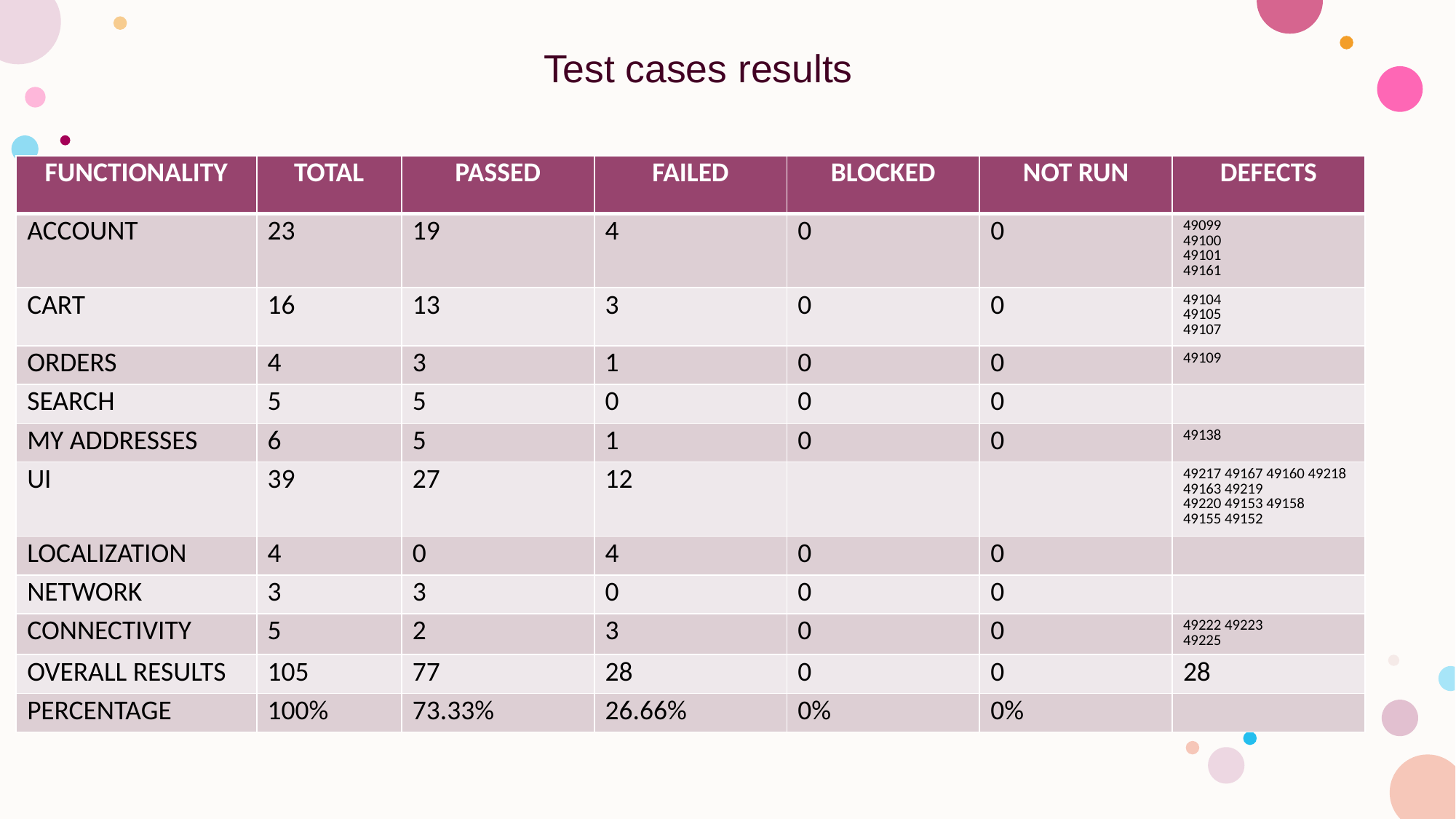

# Test cases results
| FUNCTIONALITY | TOTAL | PASSED | FAILED | BLOCKED | NOT RUN | DEFECTS |
| --- | --- | --- | --- | --- | --- | --- |
| ACCOUNT | 23 | 19 | 4 | 0 | 0 | 49099 49100 49101 49161 |
| CART | 16 | 13 | 3 | 0 | 0 | 49104 49105 49107 |
| ORDERS | 4 | 3 | 1 | 0 | 0 | 49109 |
| SEARCH | 5 | 5 | 0 | 0 | 0 |  |
| MY ADDRESSES | 6 | 5 | 1 | 0 | 0 | 49138 |
| UI | 39 | 27 | 12 |  |  | 49217 49167 49160 49218 49163 49219 49220 49153 49158 49155 49152 |
| LOCALIZATION | 4 | 0 | 4 | 0 | 0 |  |
| NETWORK | 3 | 3 | 0 | 0 | 0 |  |
| CONNECTIVITY | 5 | 2 | 3 | 0 | 0 | 49222 49223 49225 |
| OVERALL RESULTS | 105 | 77 | 28 | 0 | 0 | 28 |
| PERCENTAGE | 100% | 73.33% | 26.66% | 0% | 0% |  |